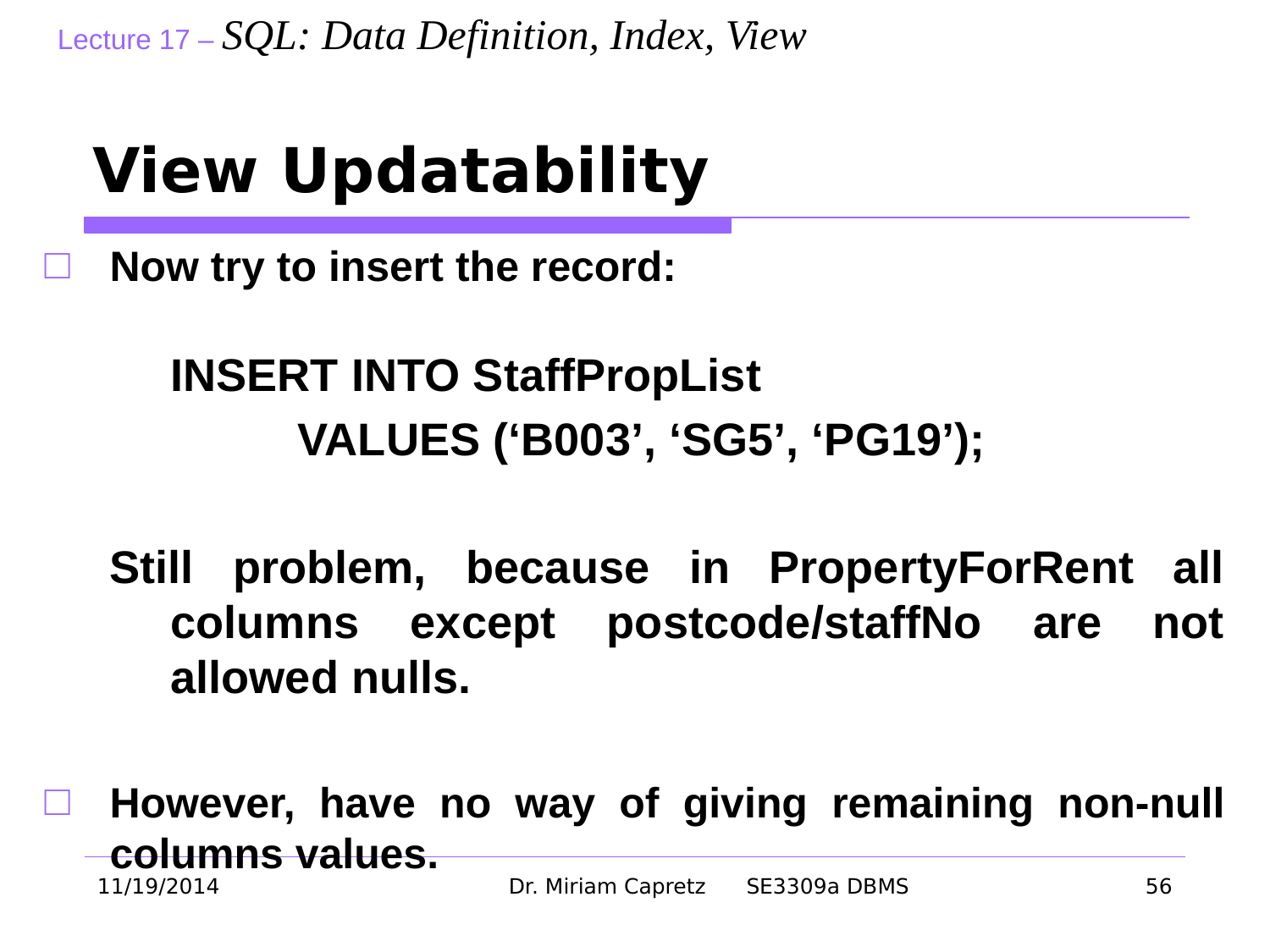

# View Updatability
Now try to insert the record:

	INSERT INTO StaffPropList
		VALUES (‘B003’, ‘SG5’, ‘PG19’);

Still problem, because in PropertyForRent all columns except postcode/staffNo are not allowed nulls.

However, have no way of giving remaining non-null columns values.
11/19/2014
Dr. Miriam Capretz      SE3309a DBMS
56